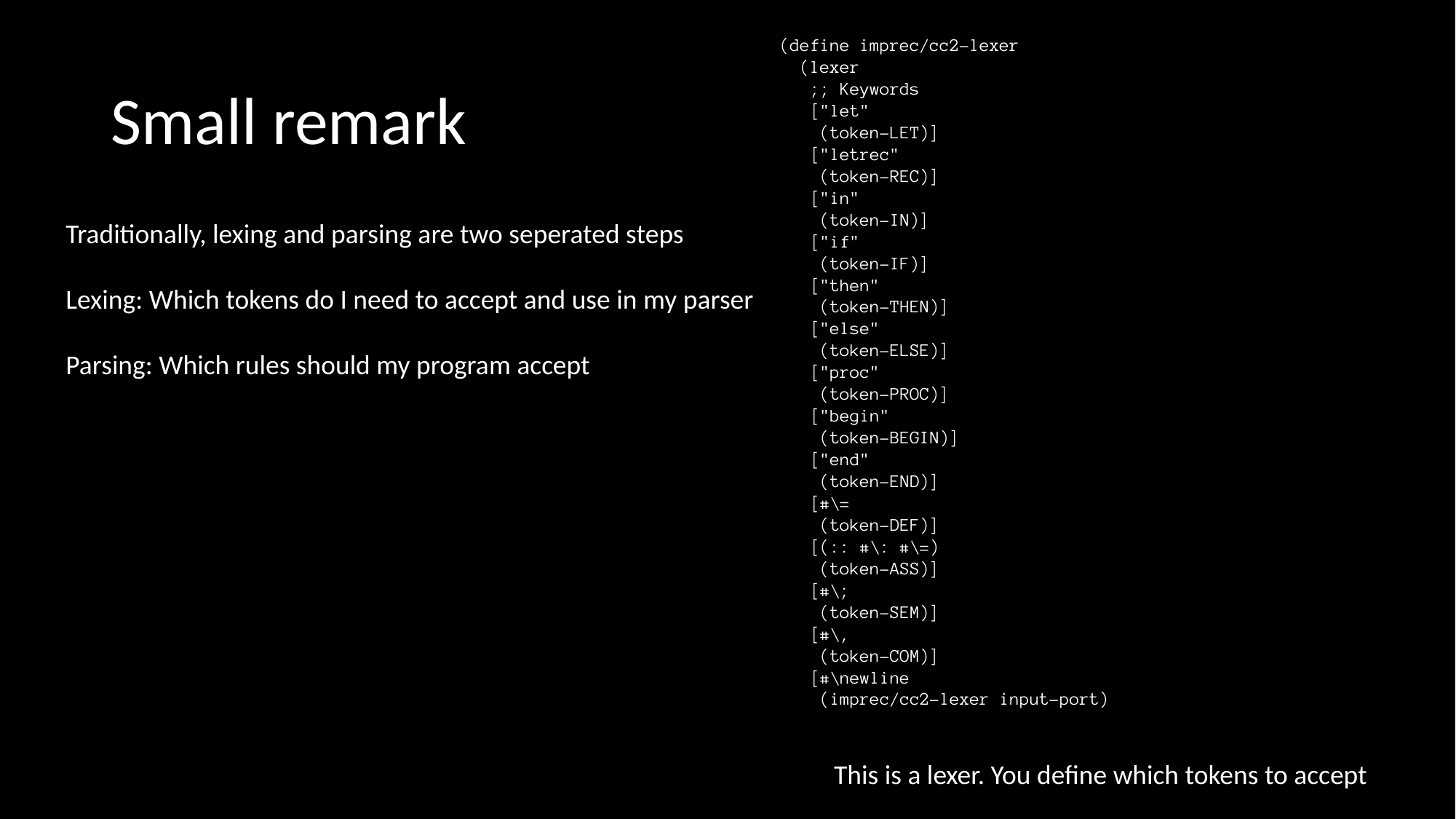

(define imprec/cc2-lexer
  (lexer
   ;; Keywords
   ["let"
    (token-LET)]
   ["letrec"
    (token-REC)]
   ["in"
    (token-IN)]
   ["if"
    (token-IF)]
   ["then"
    (token-THEN)]
   ["else"
    (token-ELSE)]
   ["proc"
    (token-PROC)]
   ["begin"
    (token-BEGIN)]
   ["end"
    (token-END)]
   [#\=
    (token-DEF)]
   [(:: #\: #\=)
    (token-ASS)]
   [#\;
    (token-SEM)]
   [#\,
    (token-COM)]
   [#\newline
    (imprec/cc2-lexer input-port)
# Small remark
Traditionally, lexing and parsing are two seperated steps

Lexing: Which tokens do I need to accept and use in my parser

Parsing: Which rules should my program accept
This is a lexer. You define which tokens to accept